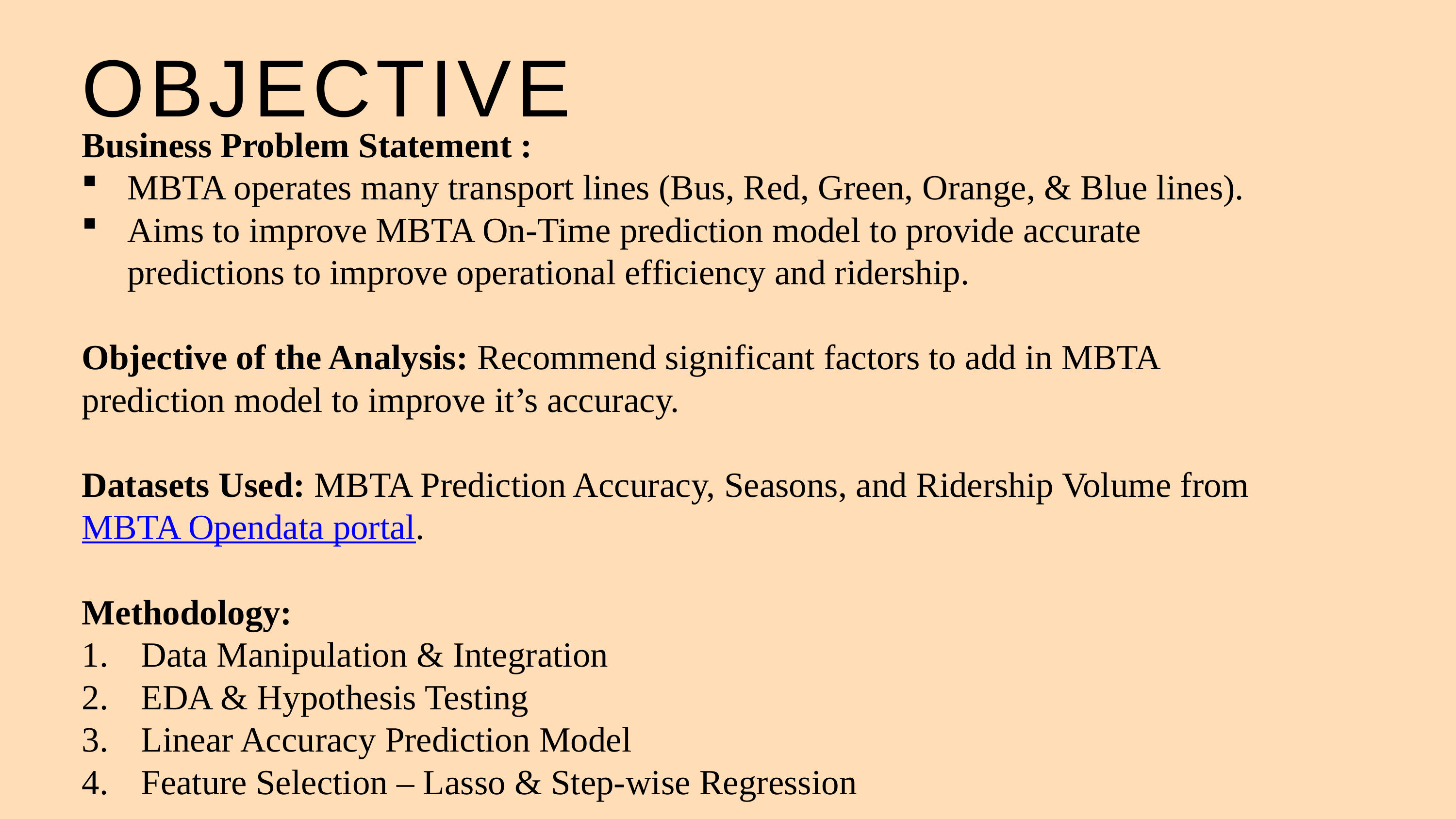

OBJECTIVE
Business Problem Statement :
MBTA operates many transport lines (Bus, Red, Green, Orange, & Blue lines).
Aims to improve MBTA On-Time prediction model to provide accurate predictions to improve operational efficiency and ridership.

Objective of the Analysis: Recommend significant factors to add in MBTA prediction model to improve it’s accuracy.

Datasets Used: MBTA Prediction Accuracy, Seasons, and Ridership Volume from MBTA Opendata portal.

Methodology:
Data Manipulation & Integration
EDA & Hypothesis Testing
Linear Accuracy Prediction Model
Feature Selection – Lasso & Step-wise Regression